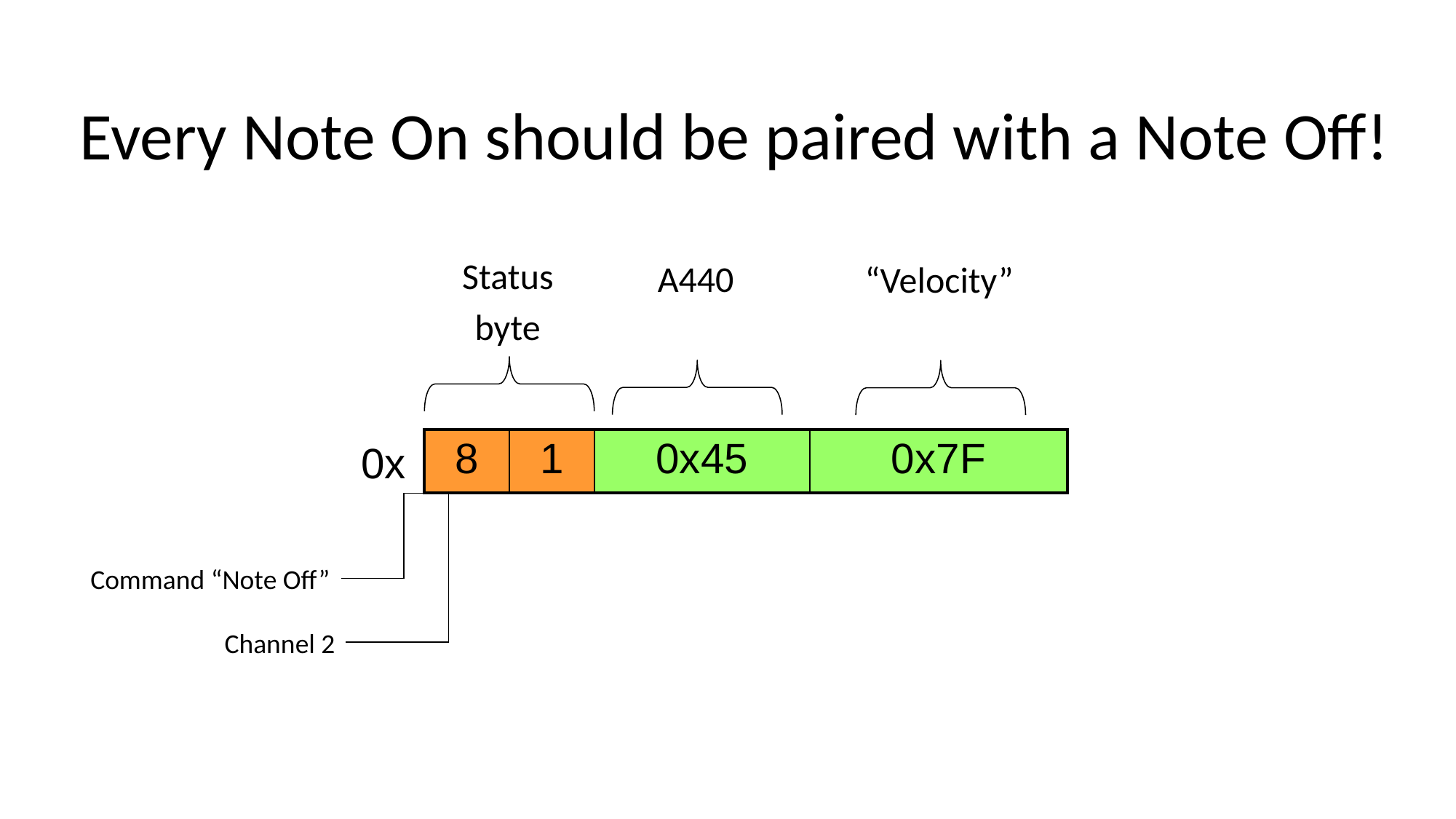

# Every Note On should be paired with a Note Off!
Status
byte
A440
“Velocity”

| 8 | 1 | 0x45 | 0x7F |
| --- | --- | --- | --- |
0x
Command “Note Off”
Channel 2